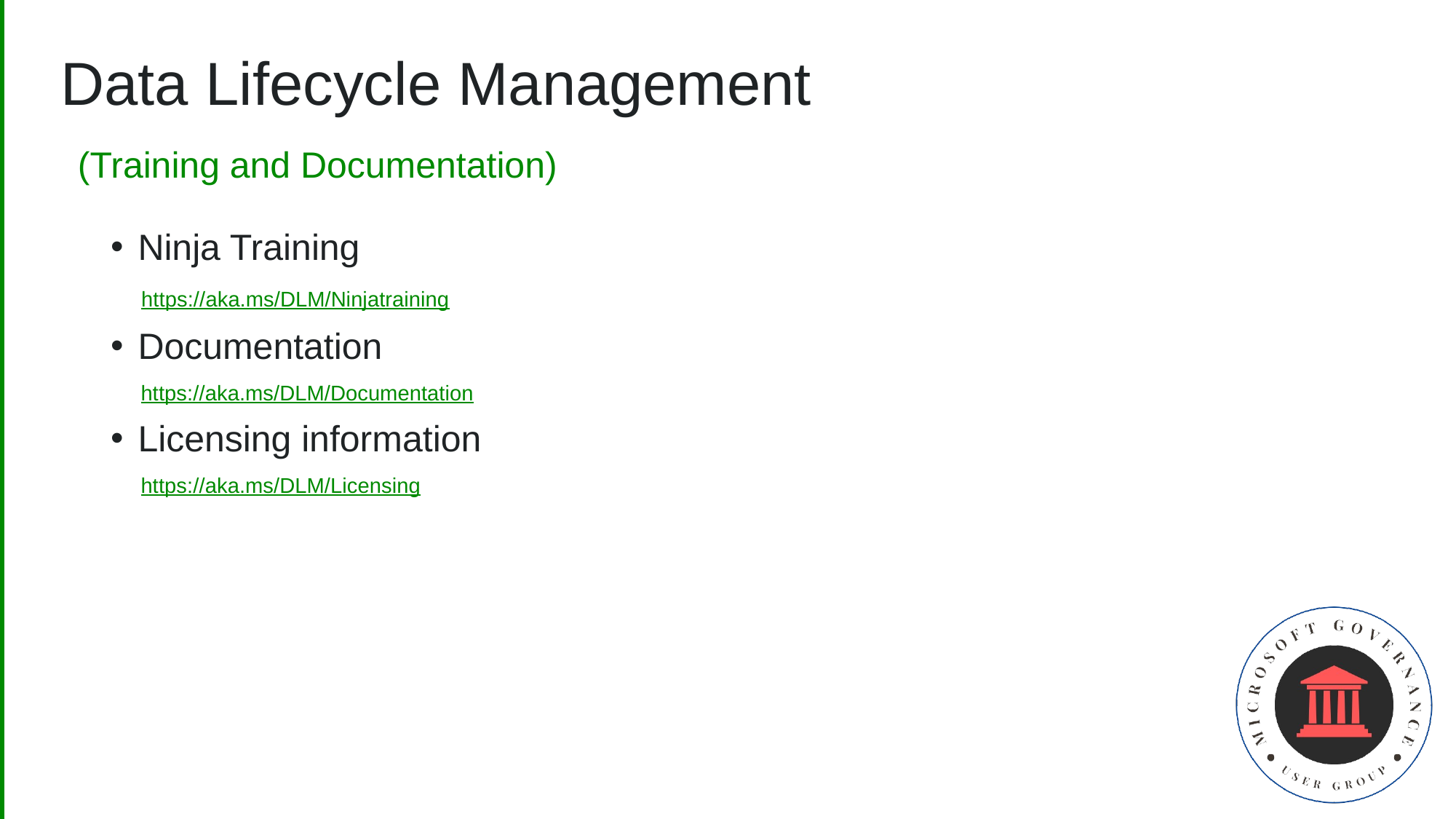

Data Lifecycle Management
 (Training and Documentation)
Ninja Training
    https://aka.ms/DLM/Ninjatraining
Documentation
     https://aka.ms/DLM/Documentation
Licensing information
     https://aka.ms/DLM/Licensing